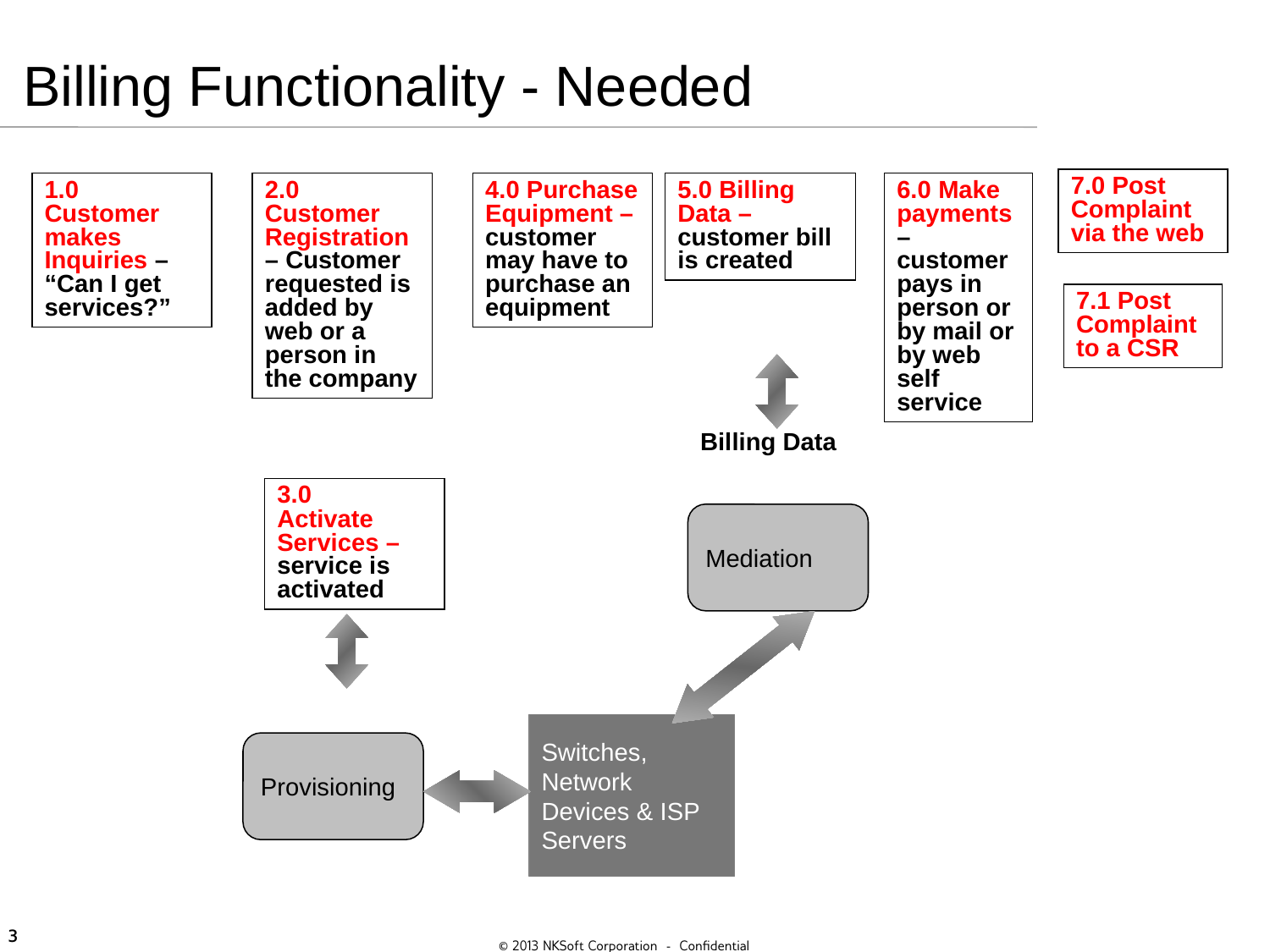

Billing Functionality - Needed
7.0 Post Complaint via the web
1.0 Customer makes Inquiries – “Can I get services?”
2.0 Customer Registration – Customer requested is added by web or a person in the company
4.0 Purchase Equipment – customer may have to purchase an equipment
5.0 Billing Data – customer bill is created
6.0 Make payments – customer pays in person or by mail or by web self service
7.1 Post Complaint to a CSR

Billing Data
3.0
Activate Services – service is activated
Mediation

Switches, Network Devices & ISP Servers
Provisioning